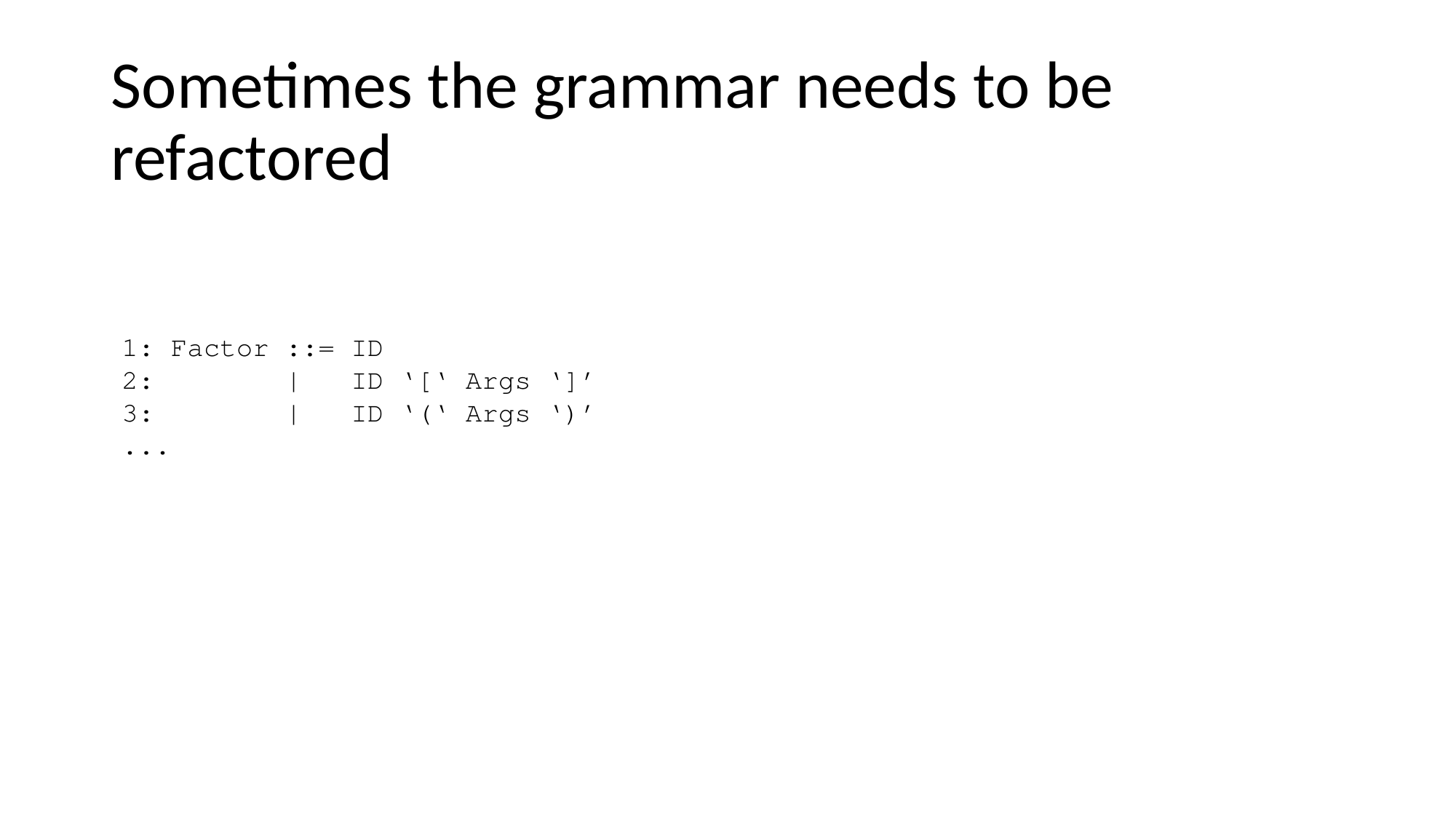

# Sometimes the grammar needs to be refactored
1: Factor ::= ID
2:        |   ID ‘[‘ Args ‘]’
3:        |   ID ‘(‘ Args ‘)’
...